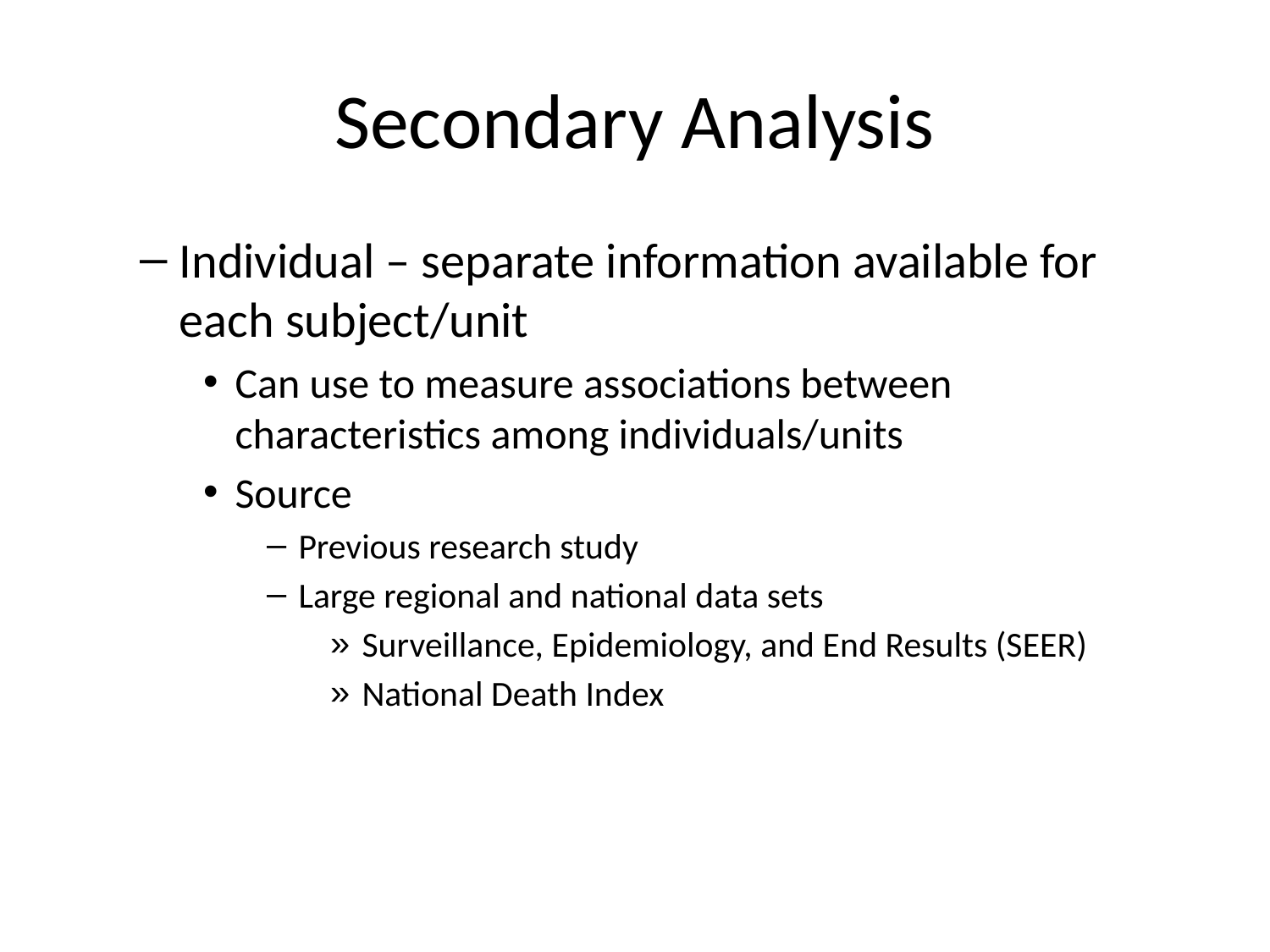

# Secondary Analysis
Individual – separate information available for each subject/unit
Can use to measure associations between characteristics among individuals/units
Source
Previous research study
Large regional and national data sets
Surveillance, Epidemiology, and End Results (SEER)
National Death Index